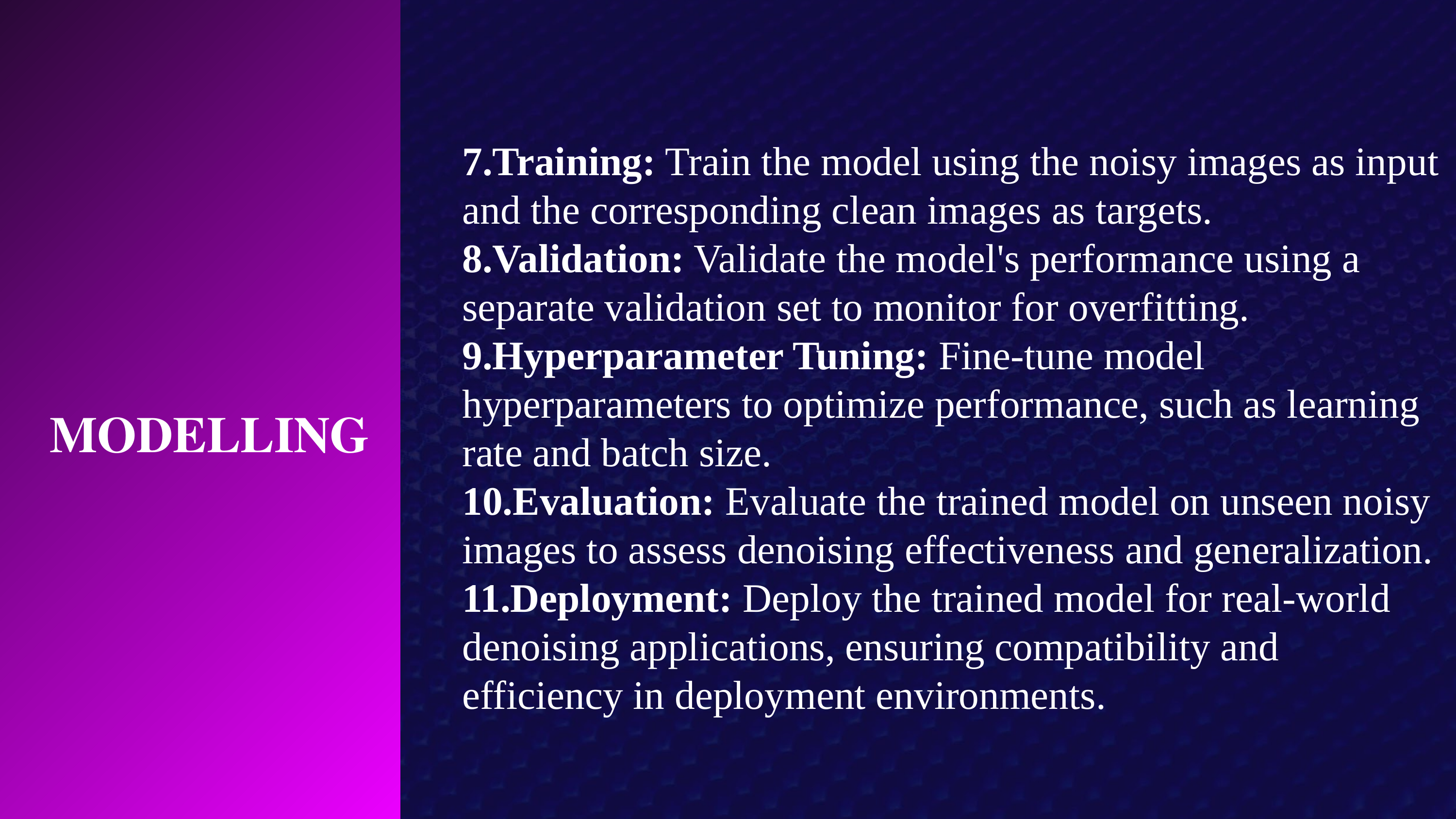

7.Training: Train the model using the noisy images as input and the corresponding clean images as targets.
8.Validation: Validate the model's performance using a separate validation set to monitor for overfitting.
9.Hyperparameter Tuning: Fine-tune model hyperparameters to optimize performance, such as learning rate and batch size.
10.Evaluation: Evaluate the trained model on unseen noisy images to assess denoising effectiveness and generalization.
11.Deployment: Deploy the trained model for real-world denoising applications, ensuring compatibility and efficiency in deployment environments.
MODELLING